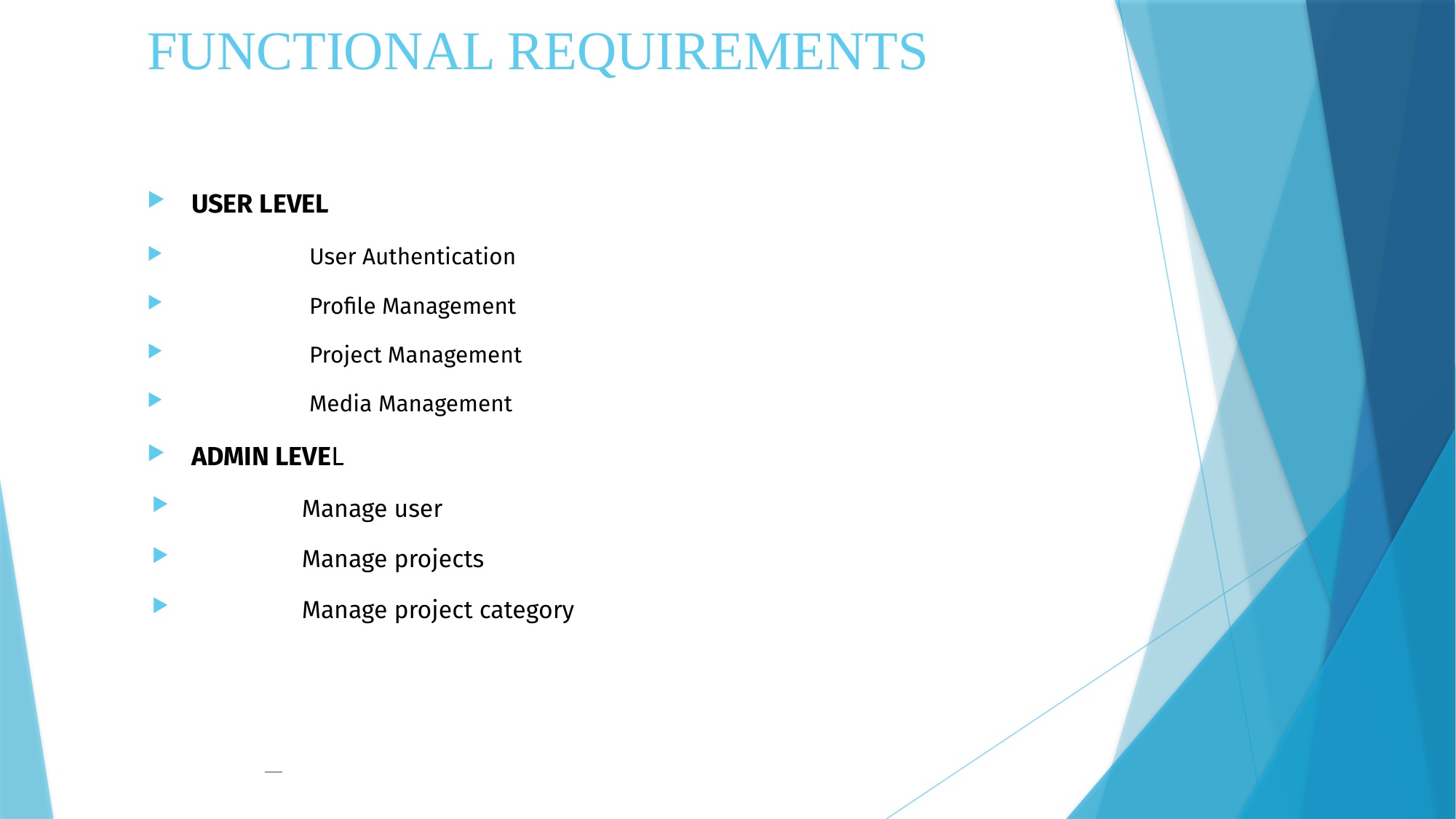

# FUNCTIONAL REQUIREMENTS
USER LEVEL
User Authentication
Profile Management
Project Management
Media Management
ADMIN LEVEL
Manage user
Manage projects
Manage project category